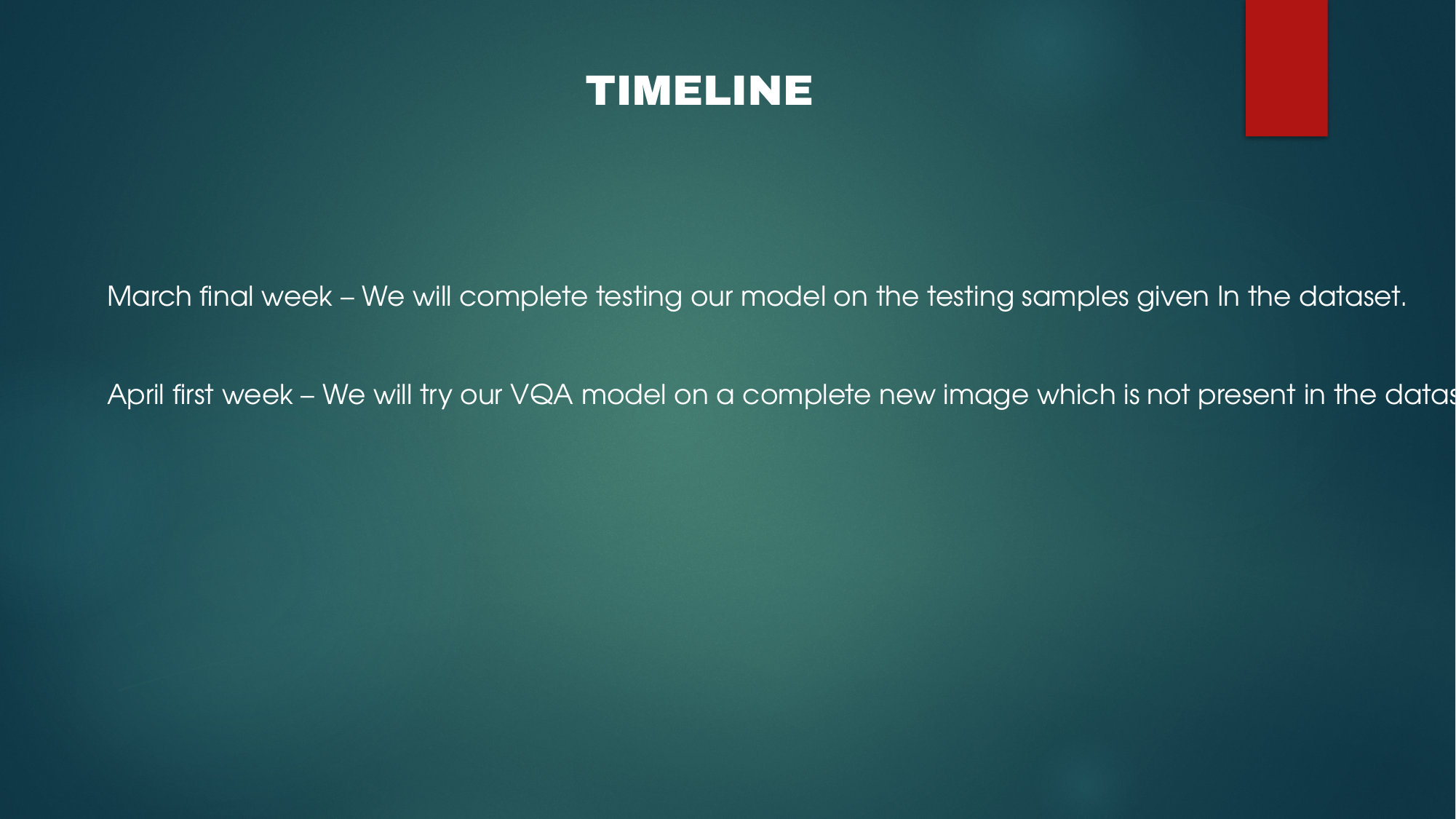

TIMELINE
March final week – We will complete testing our model on the testing samples given In the dataset.

April first week – We will try our VQA model on a complete new image which is not present in the dataset.